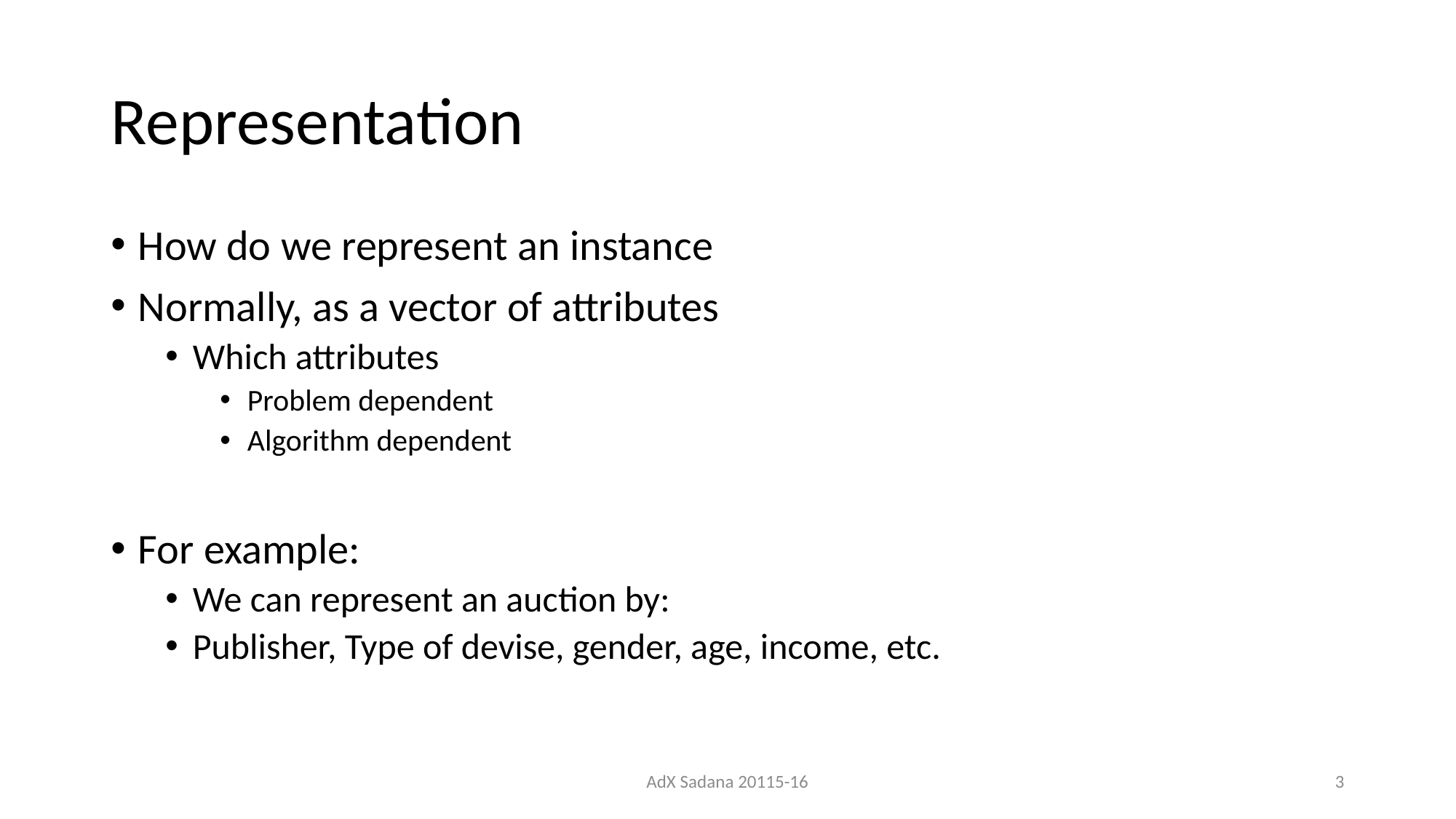

# Representation
How do we represent an instance
Normally, as a vector of attributes
Which attributes
Problem dependent
Algorithm dependent

For example:
We can represent an auction by:
Publisher, Type of devise, gender, age, income, etc.
AdX Sadana 20115-16
3